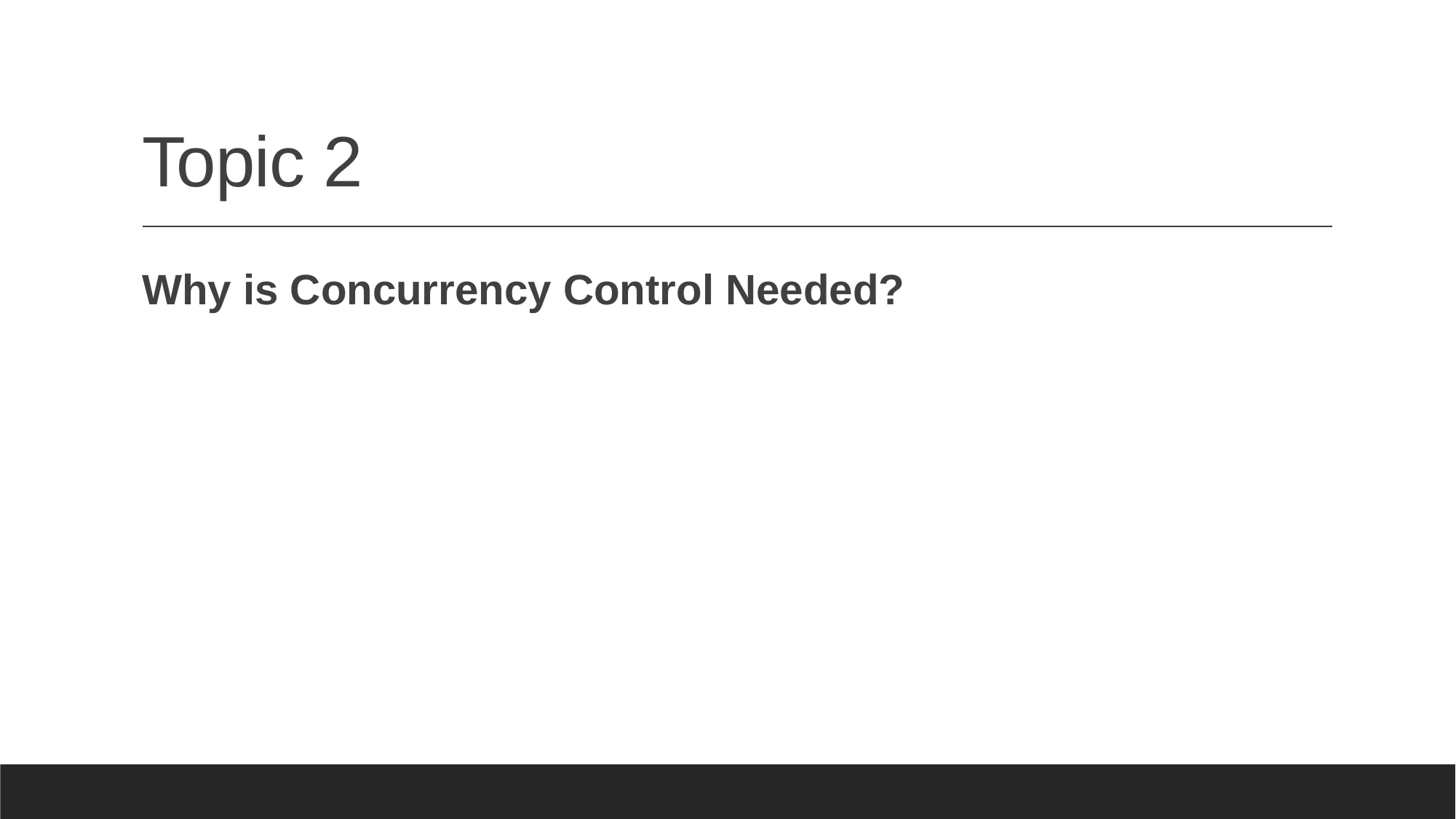

# Topic 2
Why is Concurrency Control Needed?